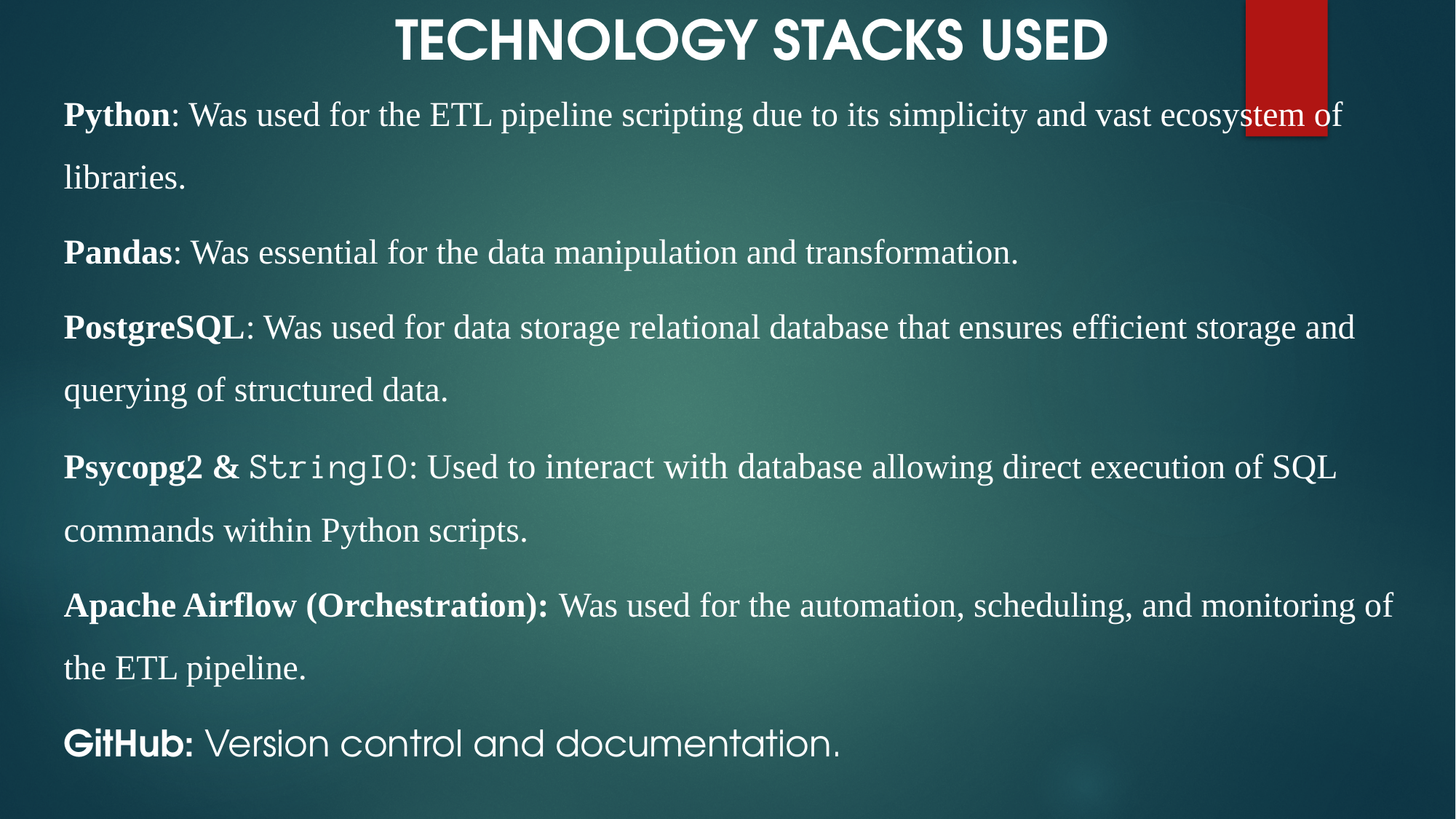

TECHNOLOGY STACKS USED
Python: Was used for the ETL pipeline scripting due to its simplicity and vast ecosystem of libraries.
Pandas: Was essential for the data manipulation and transformation.
PostgreSQL: Was used for data storage relational database that ensures efficient storage and querying of structured data.
Psycopg2 & StringIO: Used to interact with database allowing direct execution of SQL commands within Python scripts.
Apache Airflow (Orchestration): Was used for the automation, scheduling, and monitoring of the ETL pipeline.
GitHub: Version control and documentation.